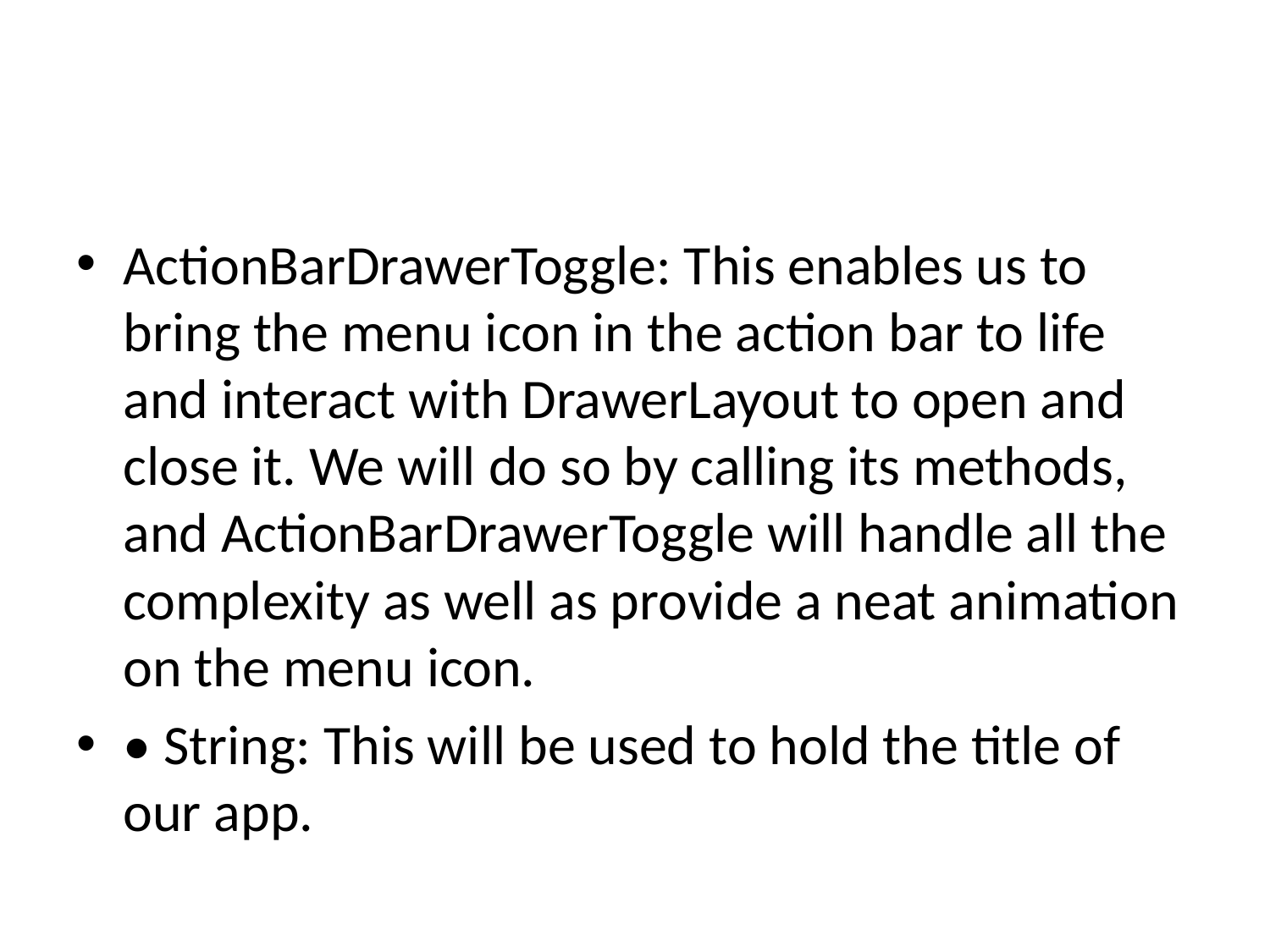

#
ActionBarDrawerToggle: This enables us to bring the menu icon in the action bar to life and interact with DrawerLayout to open and close it. We will do so by calling its methods, and ActionBarDrawerToggle will handle all the complexity as well as provide a neat animation on the menu icon.
• String: This will be used to hold the title of our app.